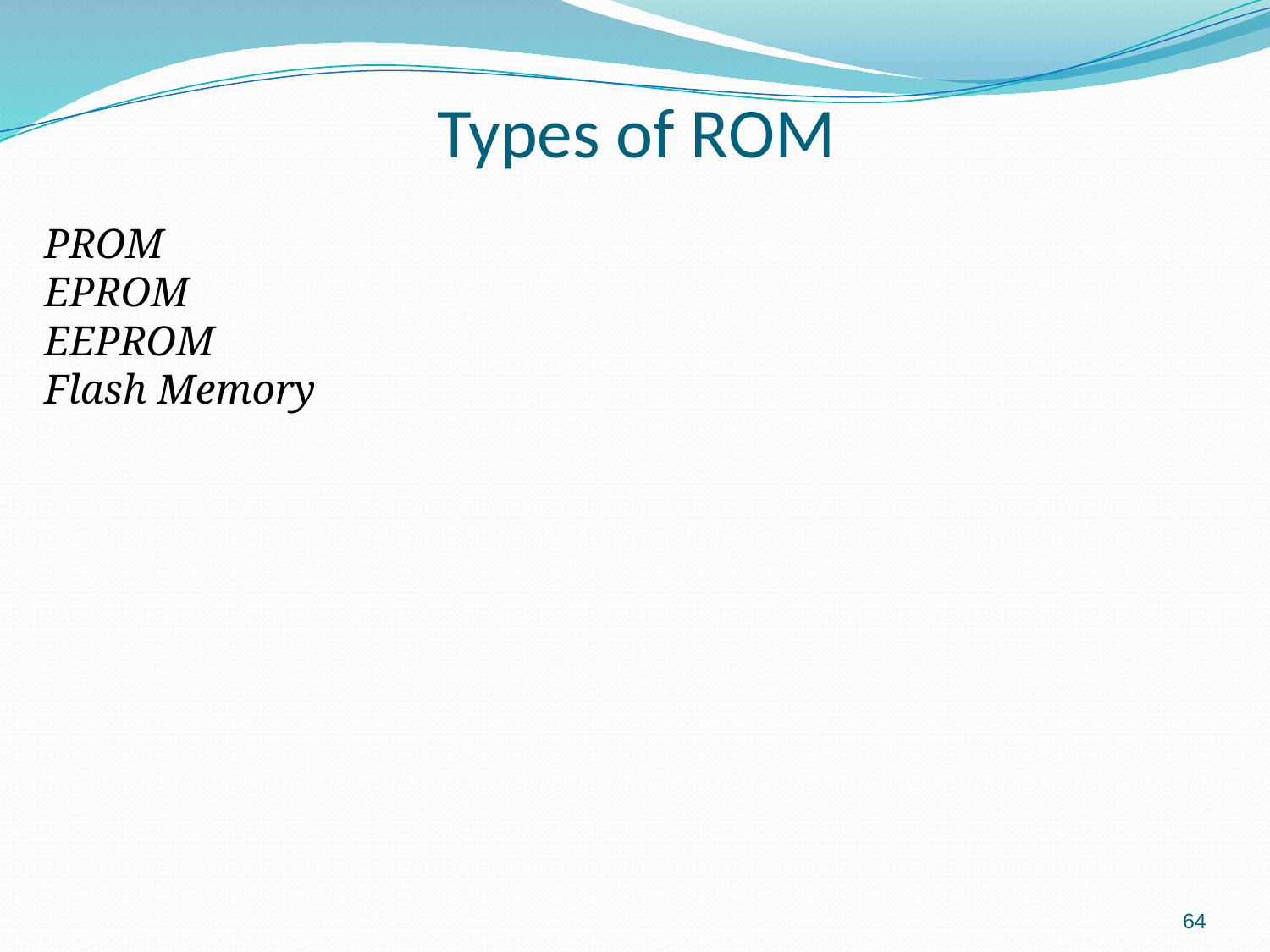

# Types of ROM
PROM
EPROM
EEPROM
Flash Memory
64